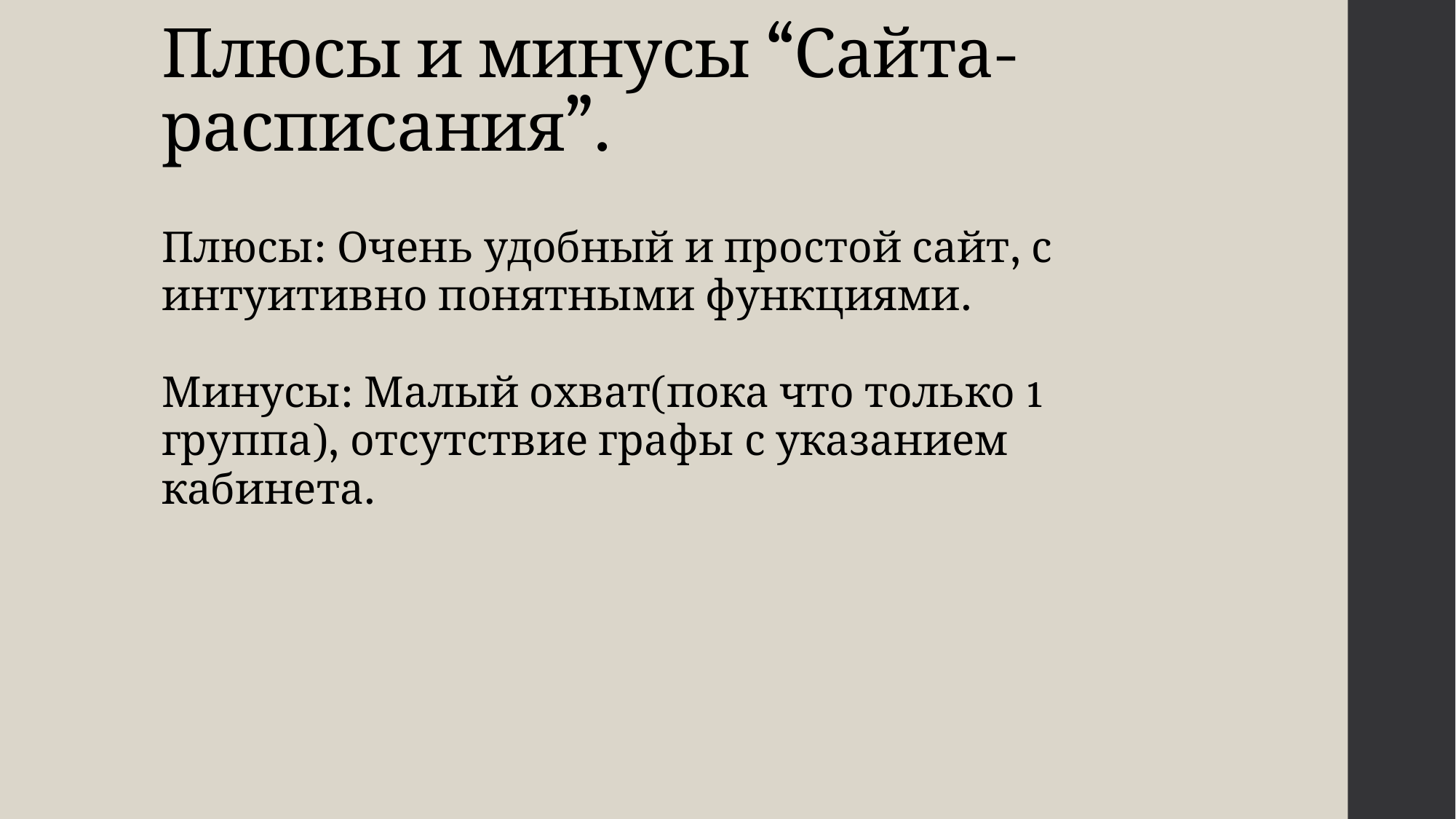

# Плюсы и минусы “Сайта-расписания”.
Плюсы: Очень удобный и простой сайт, с интуитивно понятными функциями.
Минусы: Малый охват(пока что только 1 группа), отсутствие графы с указанием кабинета.